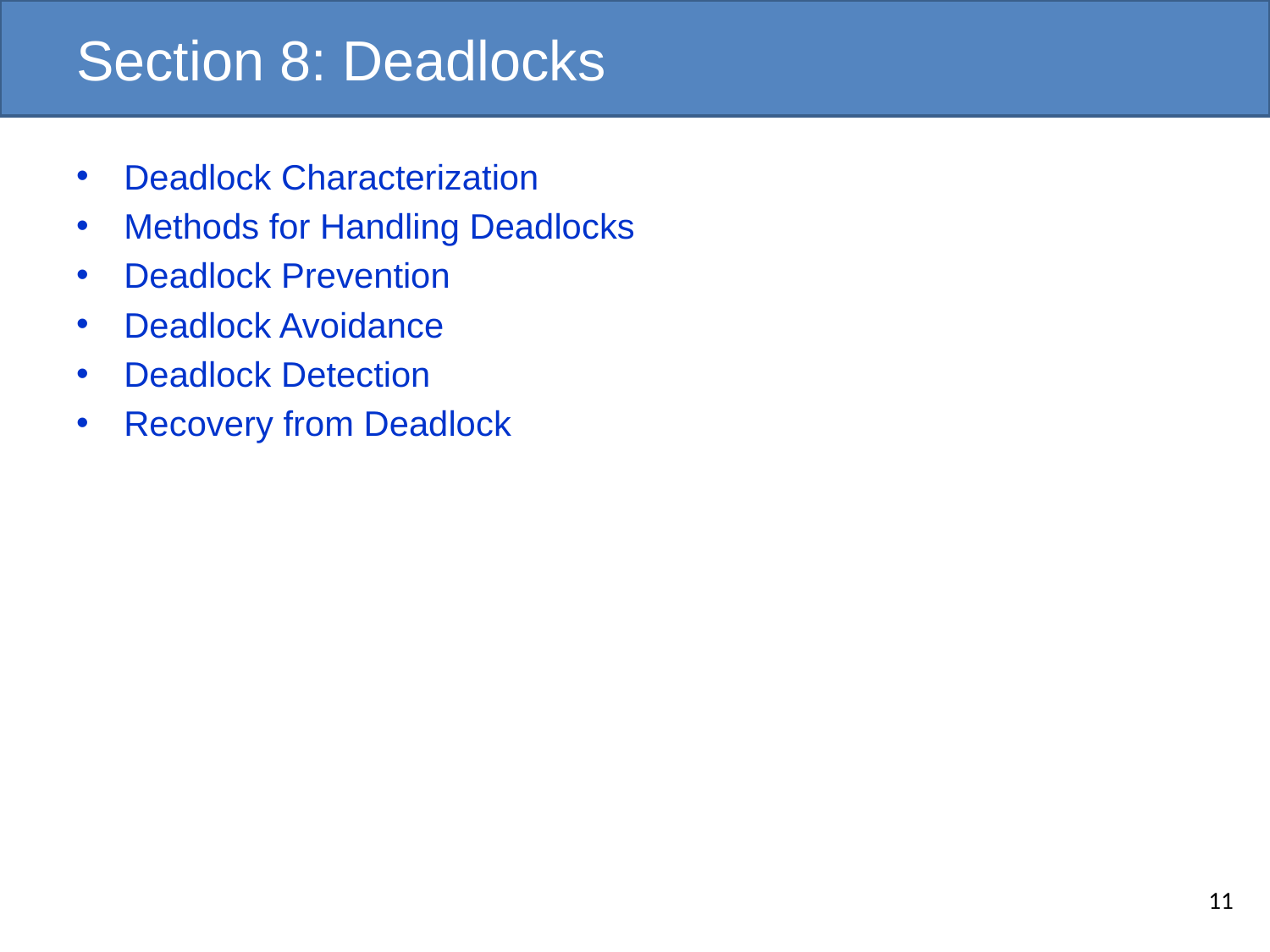

# Section 8: Deadlocks
Deadlock Characterization
Methods for Handling Deadlocks
Deadlock Prevention
Deadlock Avoidance
Deadlock Detection
Recovery from Deadlock

11